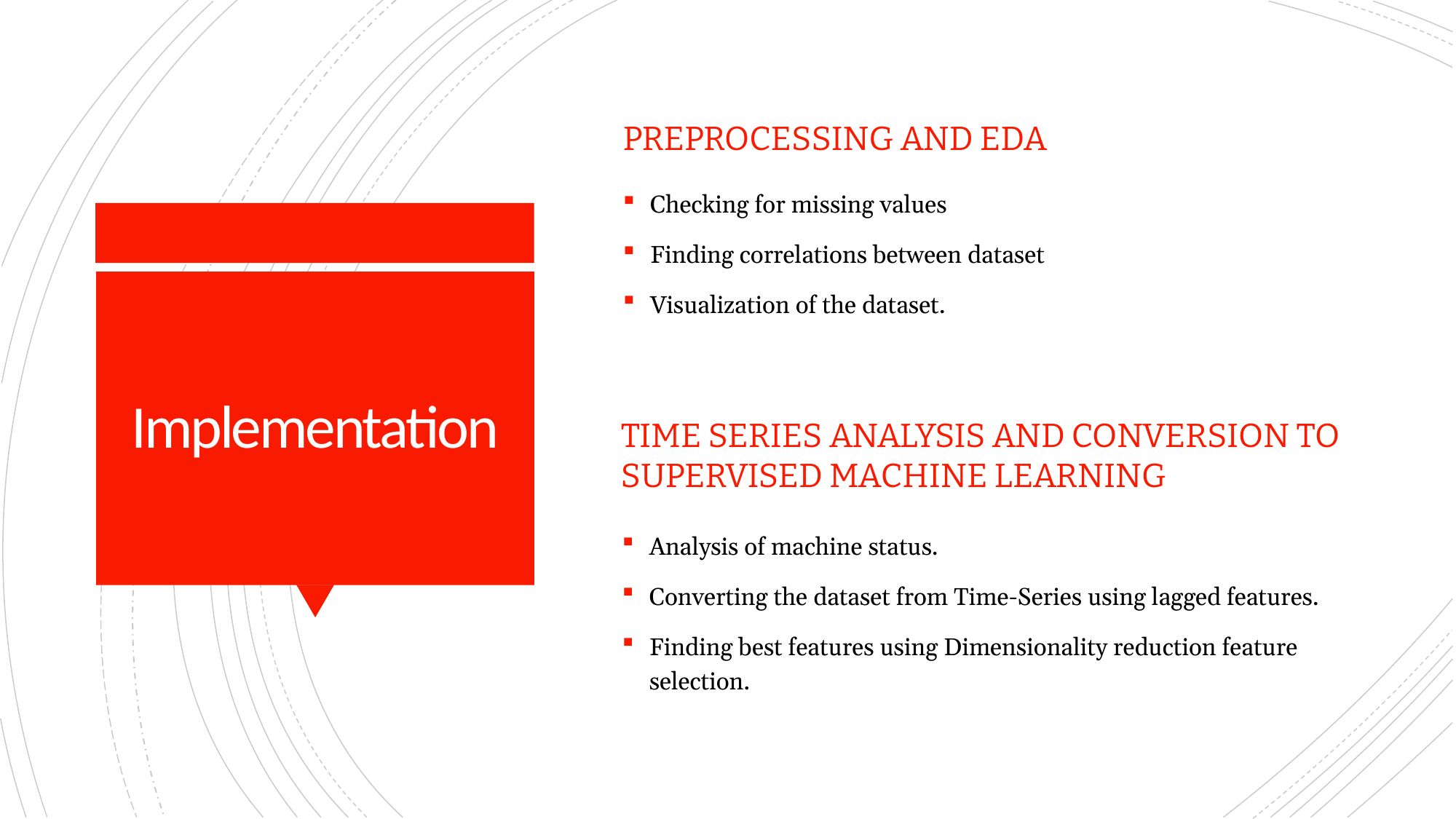

Preprocessing and EDA
Checking for missing values
Finding correlations between dataset
Visualization of the dataset.
# Implementation
Time series analysis and conversion to supervised machine learning
Analysis of machine status.
Converting the dataset from Time-Series using lagged features.
Finding best features using Dimensionality reduction feature selection.